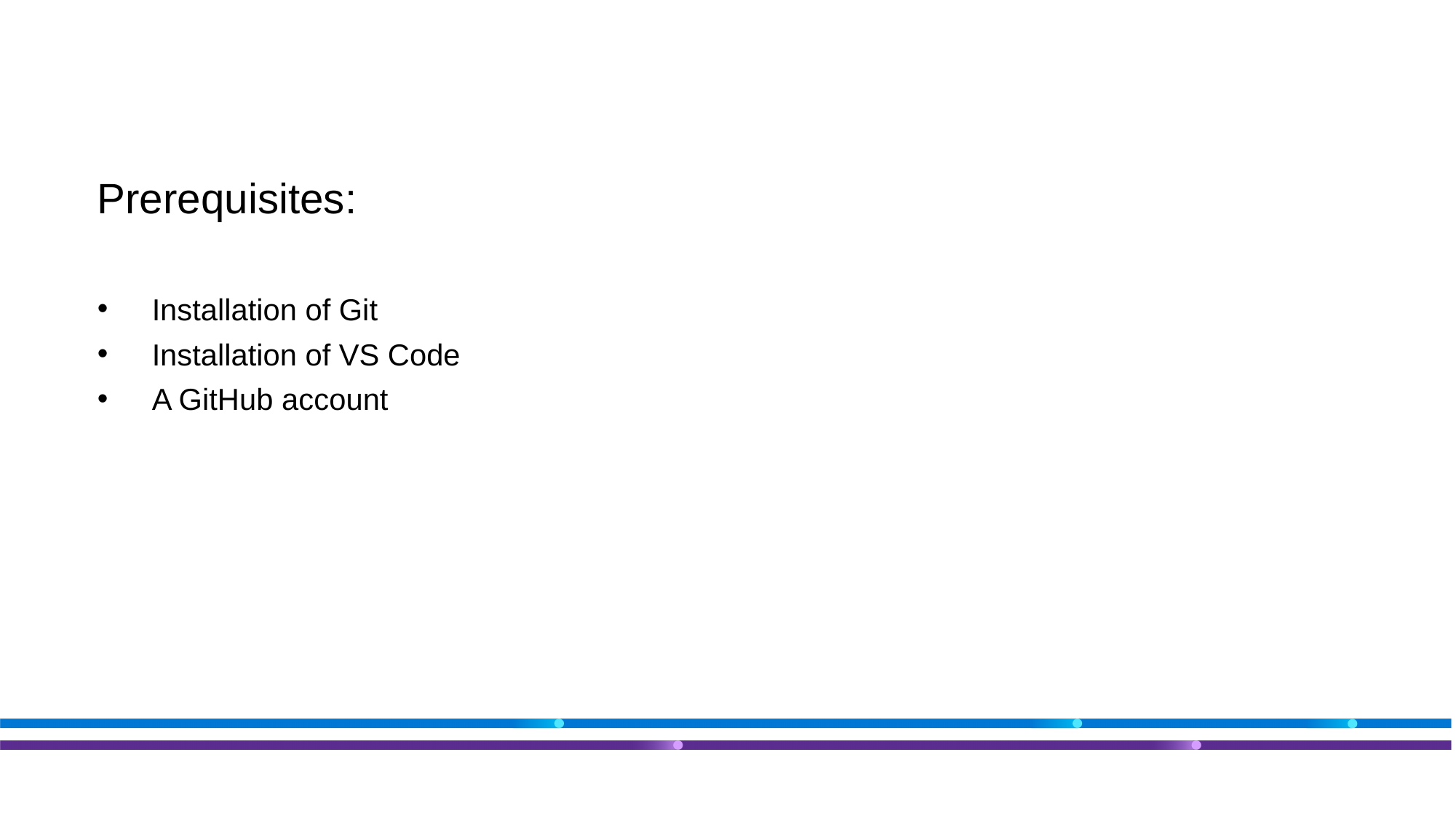

#
Prerequisites:

Installation of Git
Installation of VS Code
A GitHub account